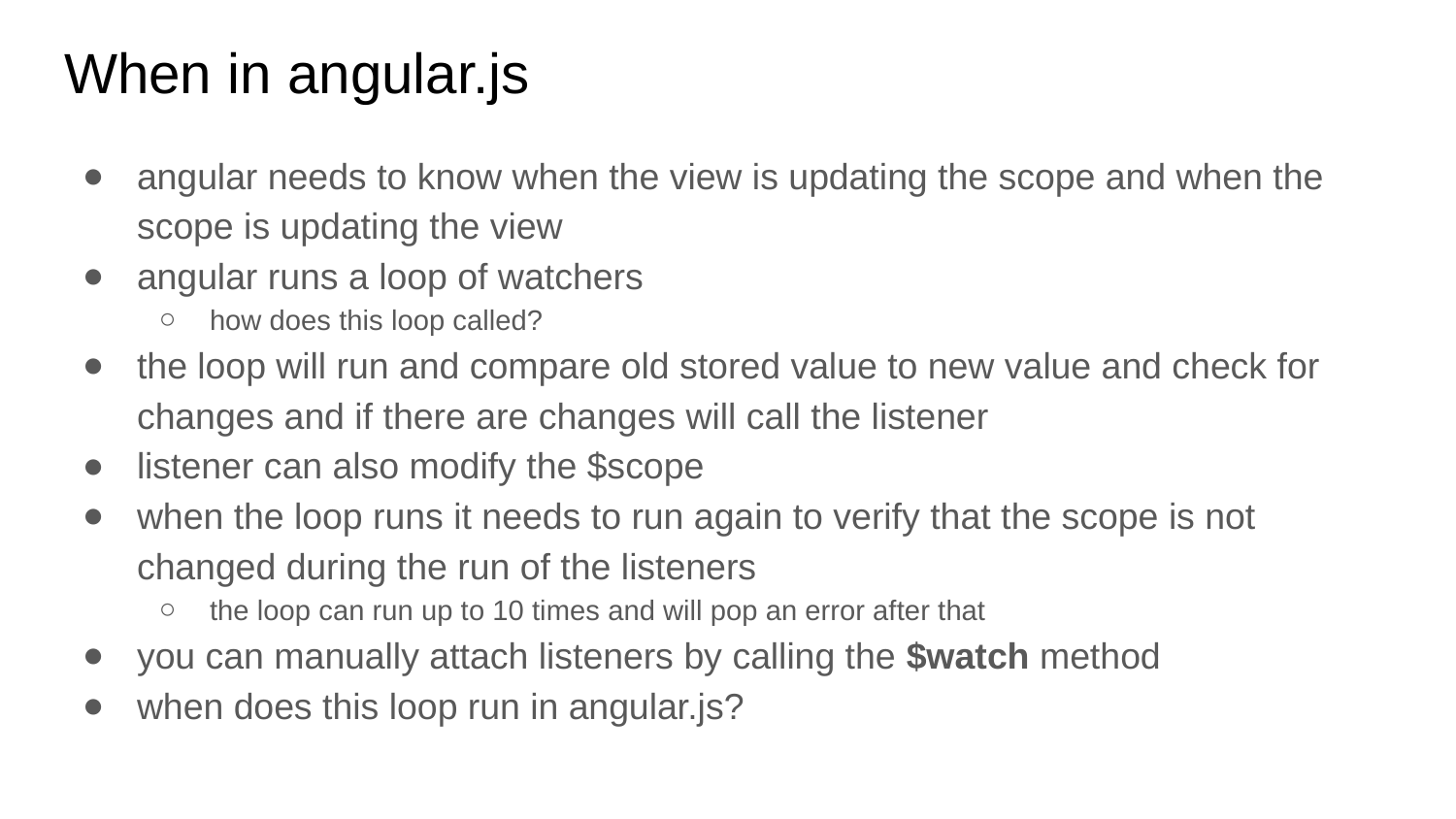

# When in angular.js
angular needs to know when the view is updating the scope and when the scope is updating the view
angular runs a loop of watchers
how does this loop called?
the loop will run and compare old stored value to new value and check for changes and if there are changes will call the listener
listener can also modify the $scope
when the loop runs it needs to run again to verify that the scope is not changed during the run of the listeners
the loop can run up to 10 times and will pop an error after that
you can manually attach listeners by calling the $watch method
when does this loop run in angular.js?